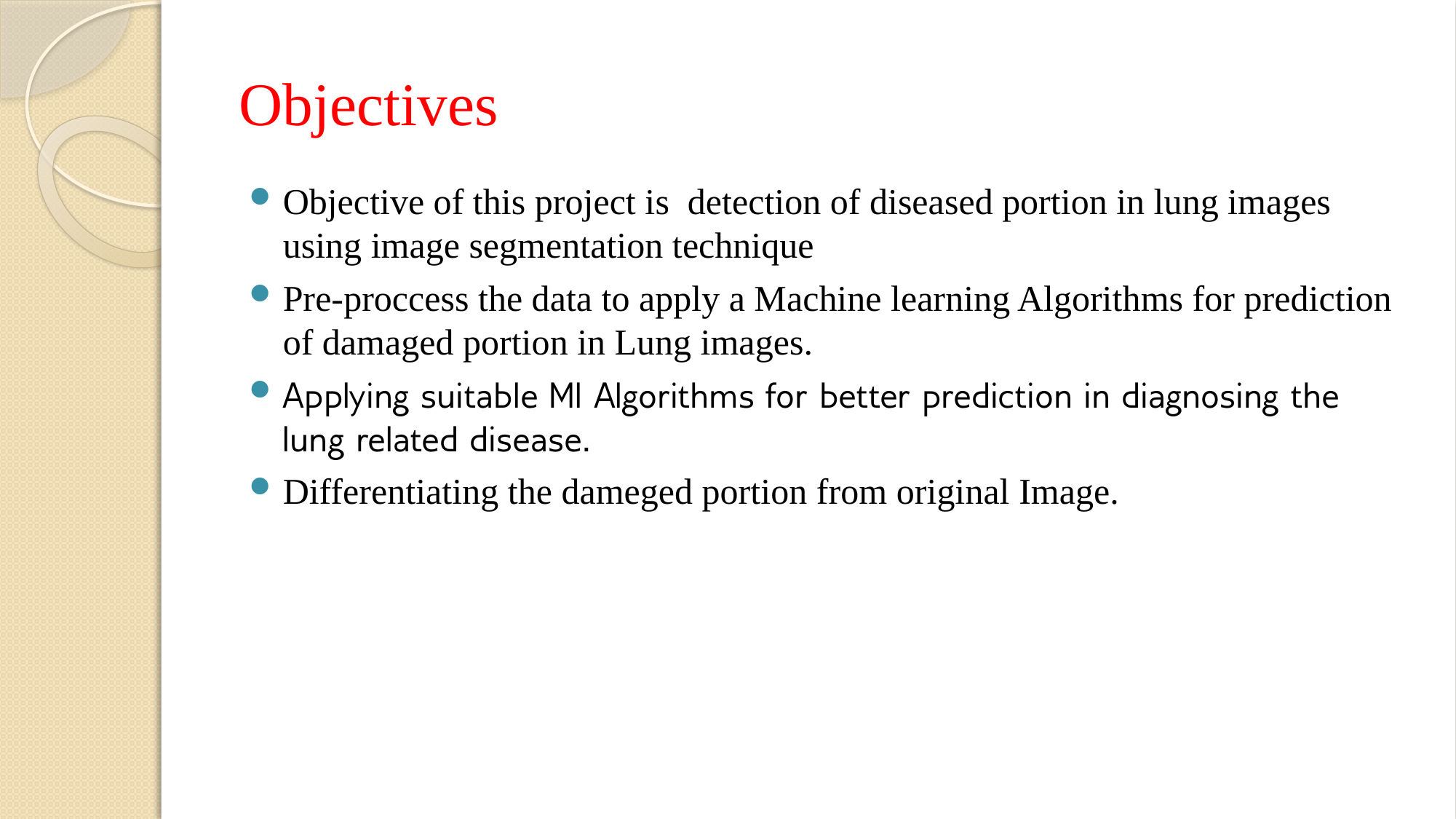

# Objectives
Objective of this project is  detection of diseased portion in lung images using image segmentation technique
Pre-proccess the data to apply a Machine learning Algorithms for prediction of damaged portion in Lung images.
Applying suitable Ml Algorithms for better prediction in diagnosing the lung related disease.
Differentiating the dameged portion from original Image.